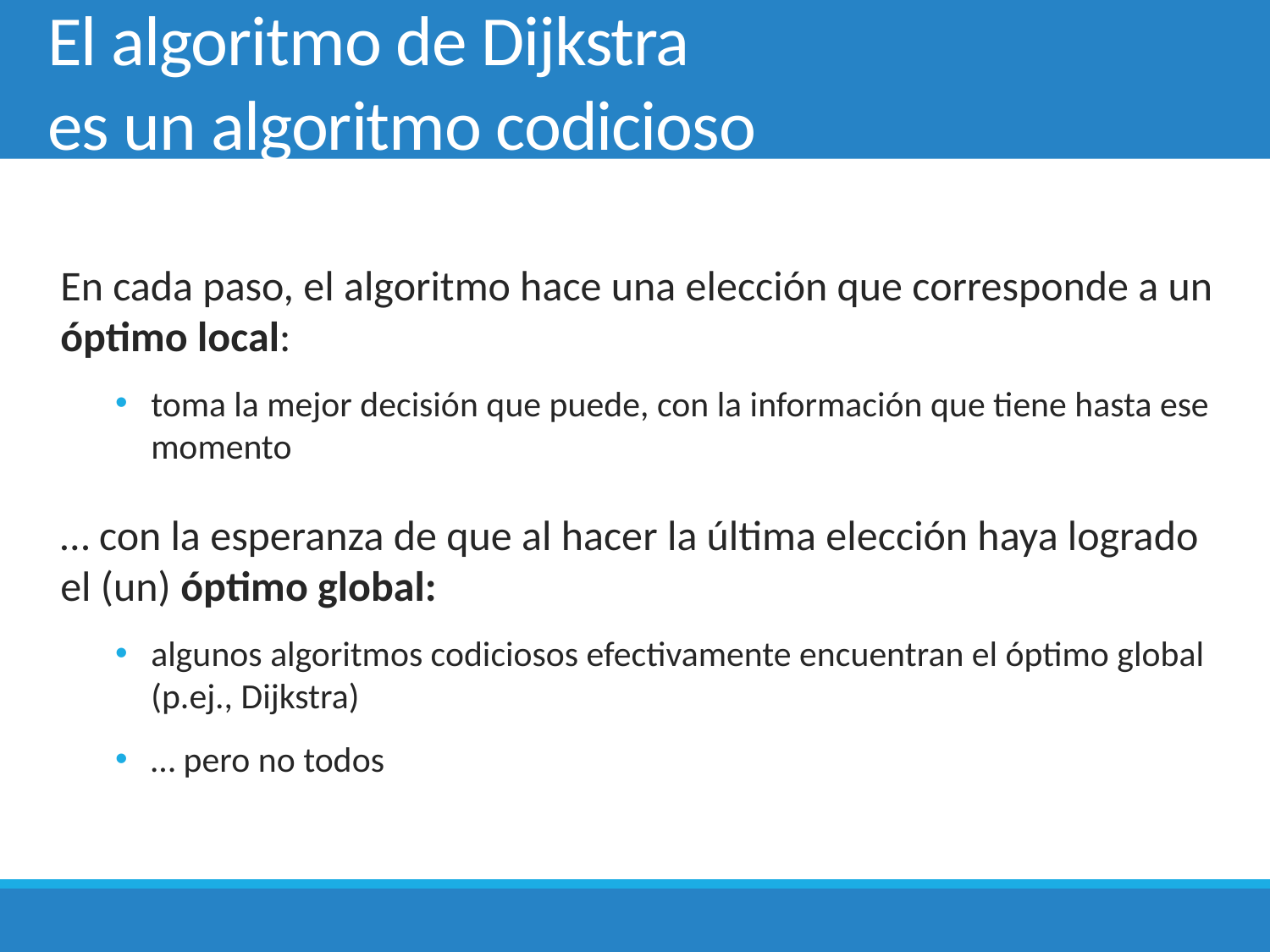

# El algoritmo de Dijkstra es un algoritmo codicioso
En cada paso, el algoritmo hace una elección que corresponde a un óptimo local:
toma la mejor decisión que puede, con la información que tiene hasta ese momento
… con la esperanza de que al hacer la última elección haya logrado el (un) óptimo global:
algunos algoritmos codiciosos efectivamente encuentran el óptimo global (p.ej., Dijkstra)
… pero no todos